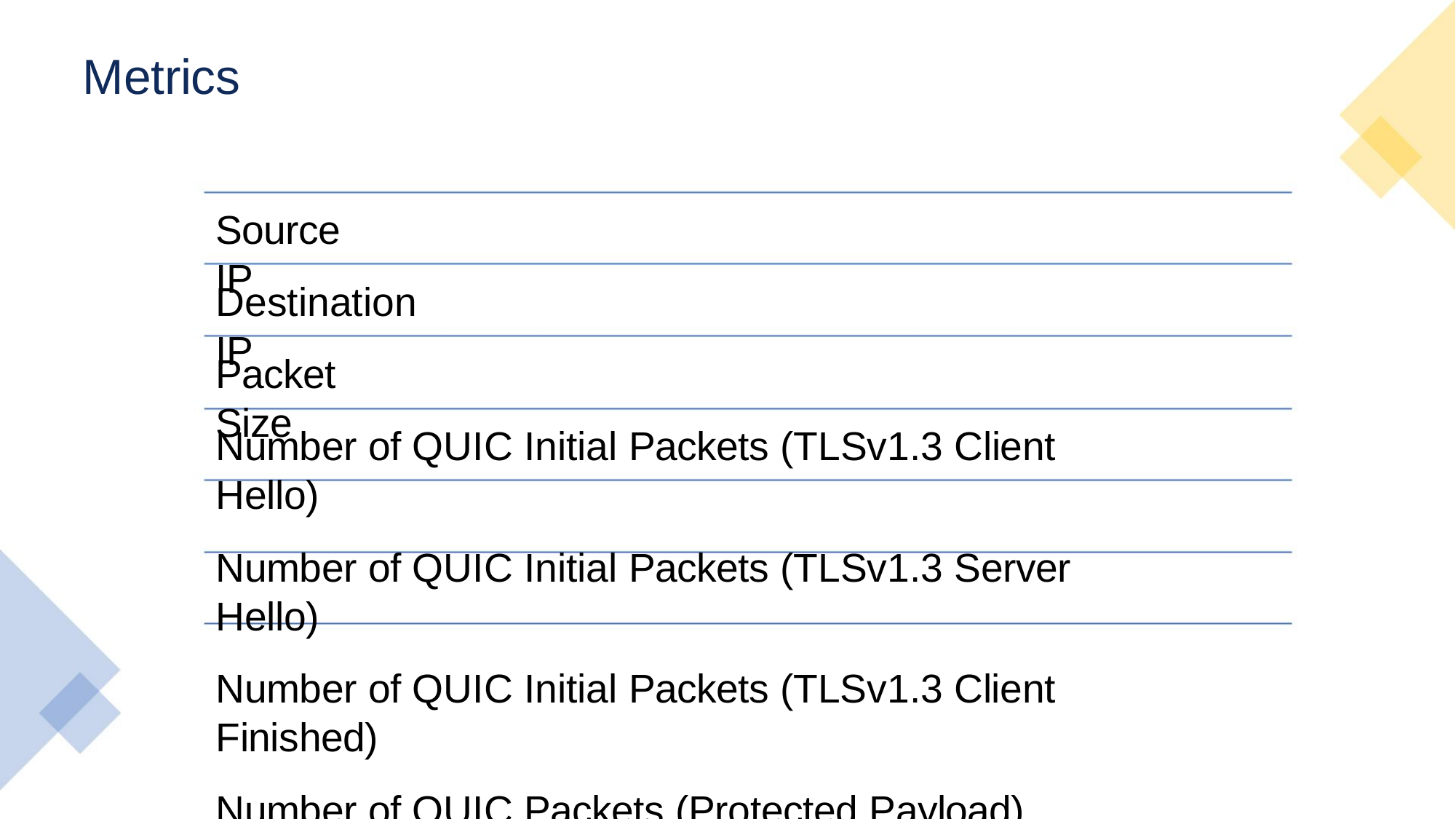

Metrics
Source IP
Destination IP
Packet Size
Number of QUIC Initial Packets (TLSv1.3 Client Hello)
Number of QUIC Initial Packets (TLSv1.3 Server Hello)
Number of QUIC Initial Packets (TLSv1.3 Client Finished)
Number of QUIC Packets (Protected Payload)